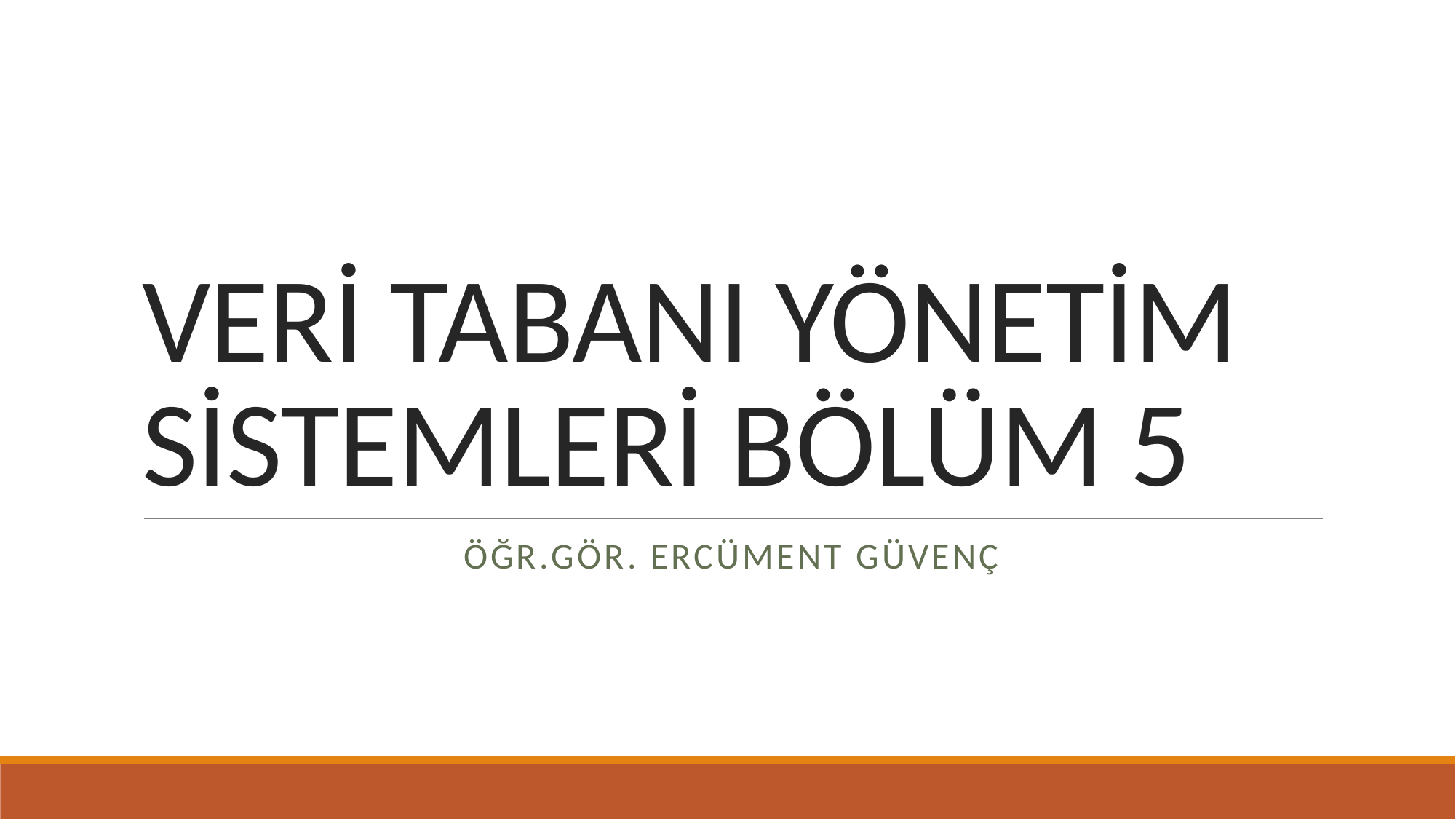

# VERİ TABANI YÖNETİM SİSTEMLERİ BÖLÜM 5
ÖĞR.GÖR. ERCÜMENT GÜVENÇ